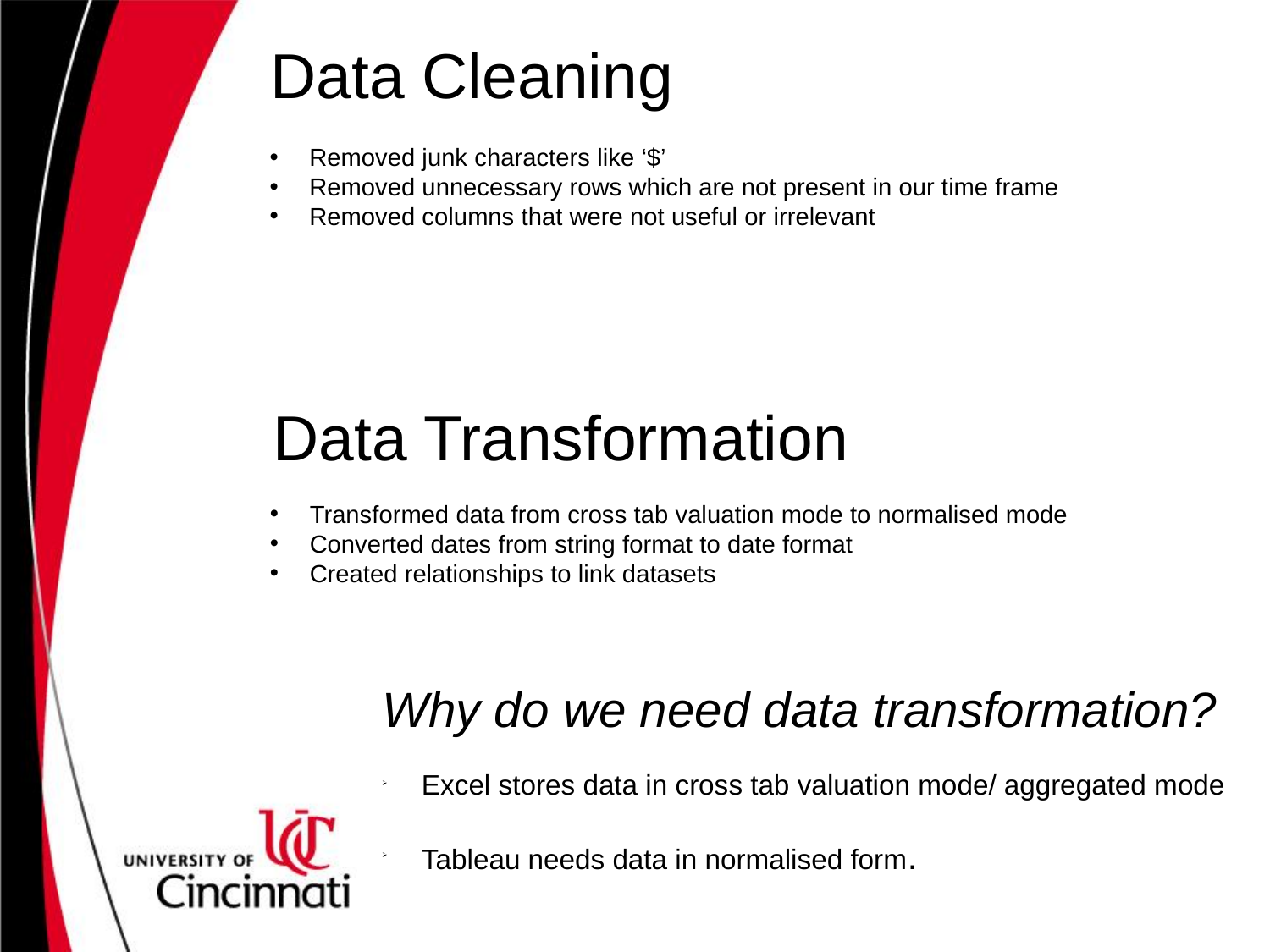

Data Cleaning
Removed junk characters like ‘$’
Removed unnecessary rows which are not present in our time frame
Removed columns that were not useful or irrelevant

Data Transformation
Transformed data from cross tab valuation mode to normalised mode
Converted dates from string format to date format
Created relationships to link datasets

Why do we need data transformation?

Excel stores data in cross tab valuation mode/ aggregated mode

Tableau needs data in normalised form.